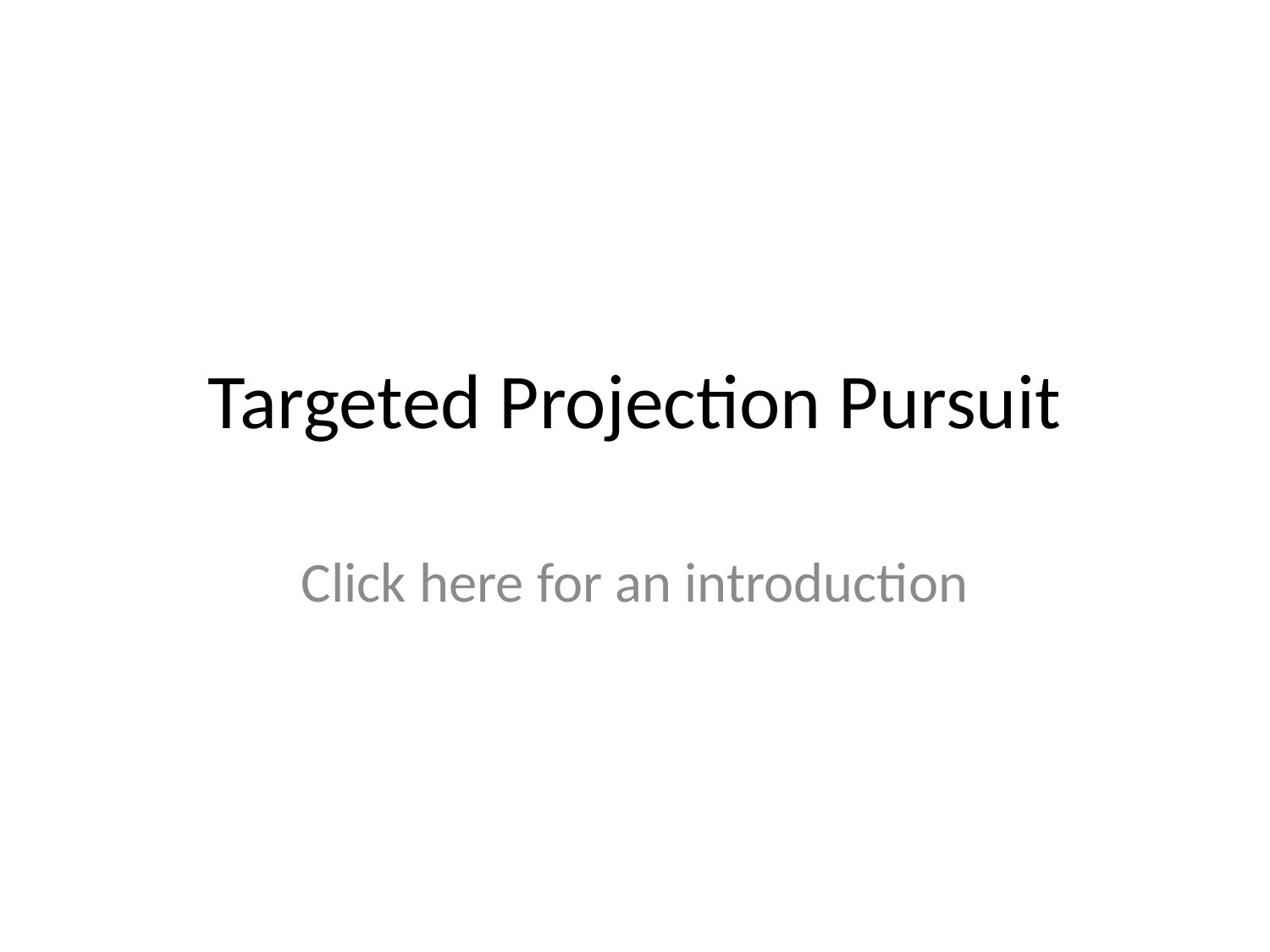

# Targeted Projection Pursuit
Click here for an introduction